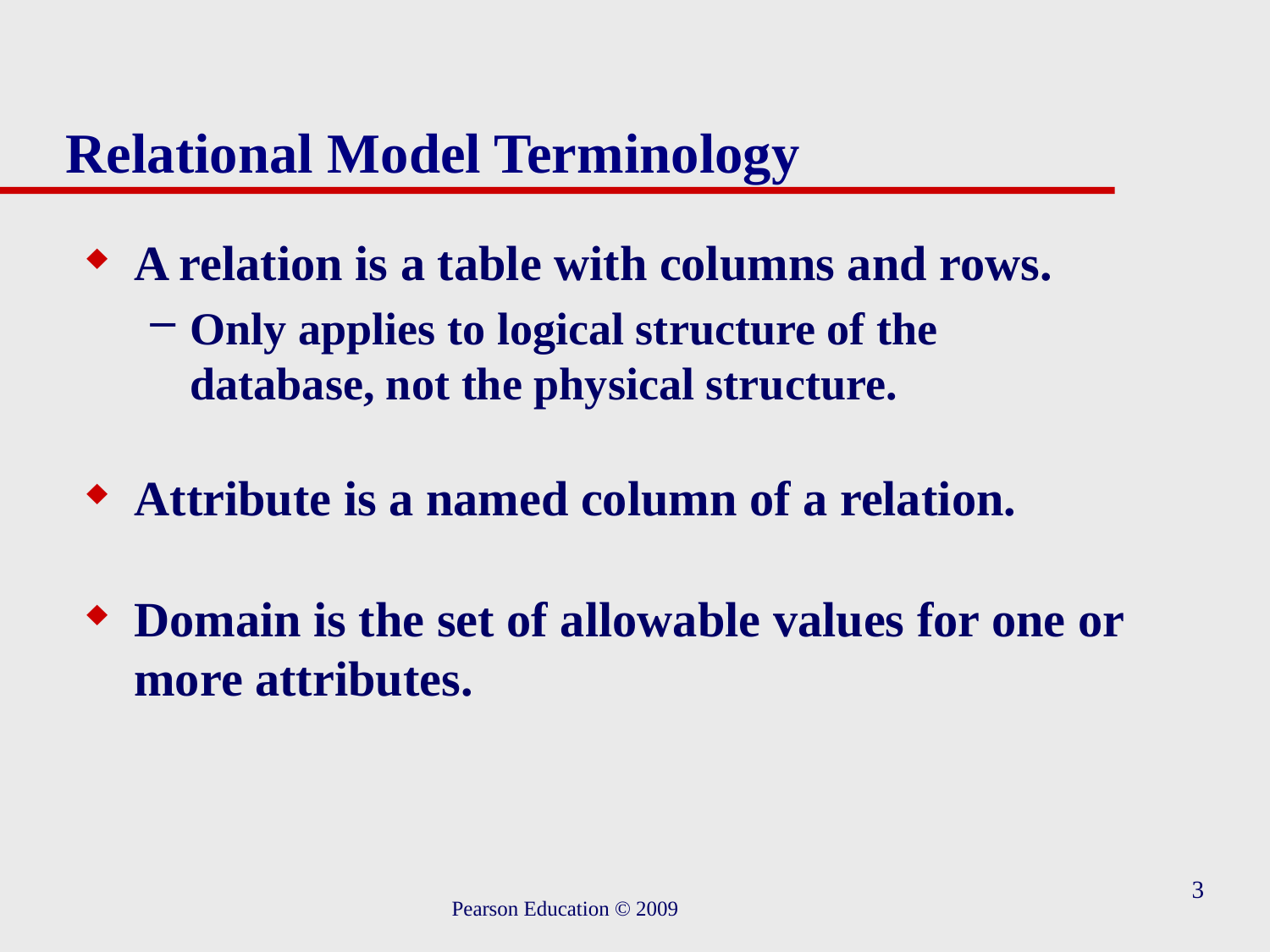

# Relational Model Terminology
A relation is a table with columns and rows.
Only applies to logical structure of the database, not the physical structure.

Attribute is a named column of a relation.

Domain is the set of allowable values for one or more attributes.
3
 Pearson Education © 2009